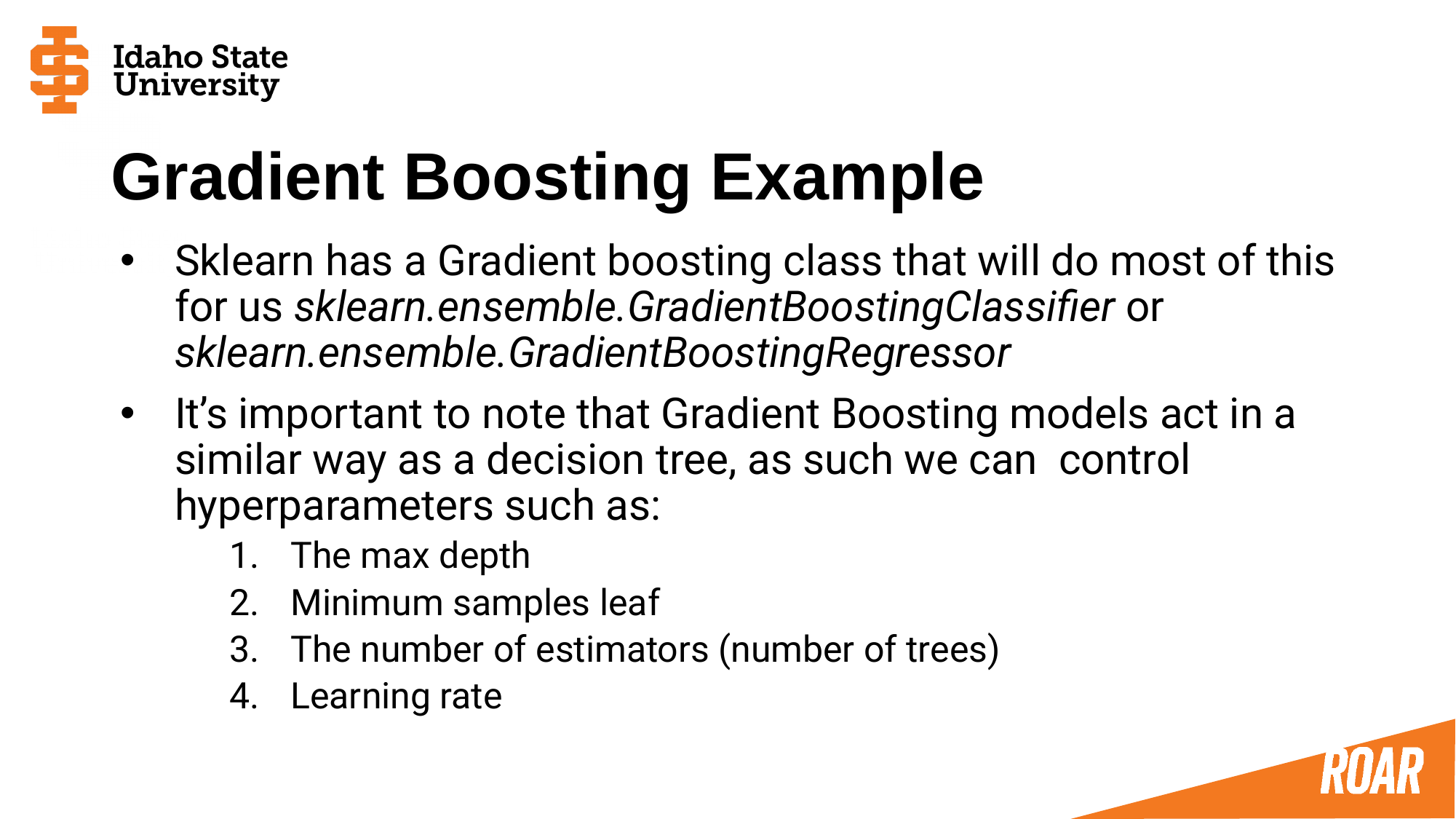

# Gradient Boosting Example
Sklearn has a Gradient boosting class that will do most of this for us sklearn.ensemble.GradientBoostingClassifier or sklearn.ensemble.GradientBoostingRegressor
It’s important to note that Gradient Boosting models act in a similar way as a decision tree, as such we can  control hyperparameters such as:
The max depth
Minimum samples leaf
The number of estimators (number of trees)
Learning rate